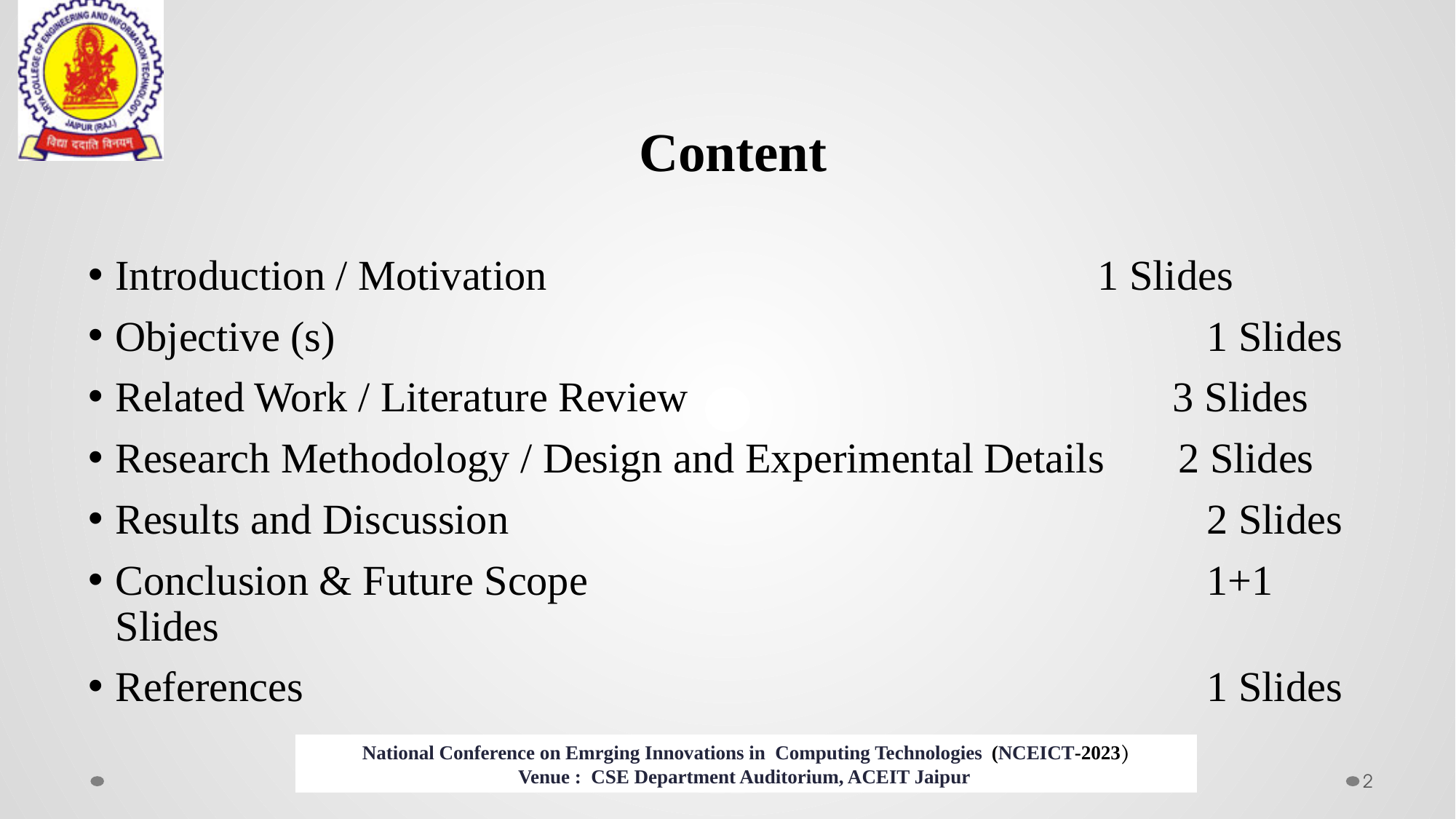

Content
Introduction / Motivation						1 Slides
Objective (s)								1 Slides
Related Work / Literature Review                                              3 Slides
Research Methodology / Design and Experimental Details       2 Slides
Results and Discussion							2 Slides
Conclusion & Future Scope						1+1 Slides
References									1 Slides

2